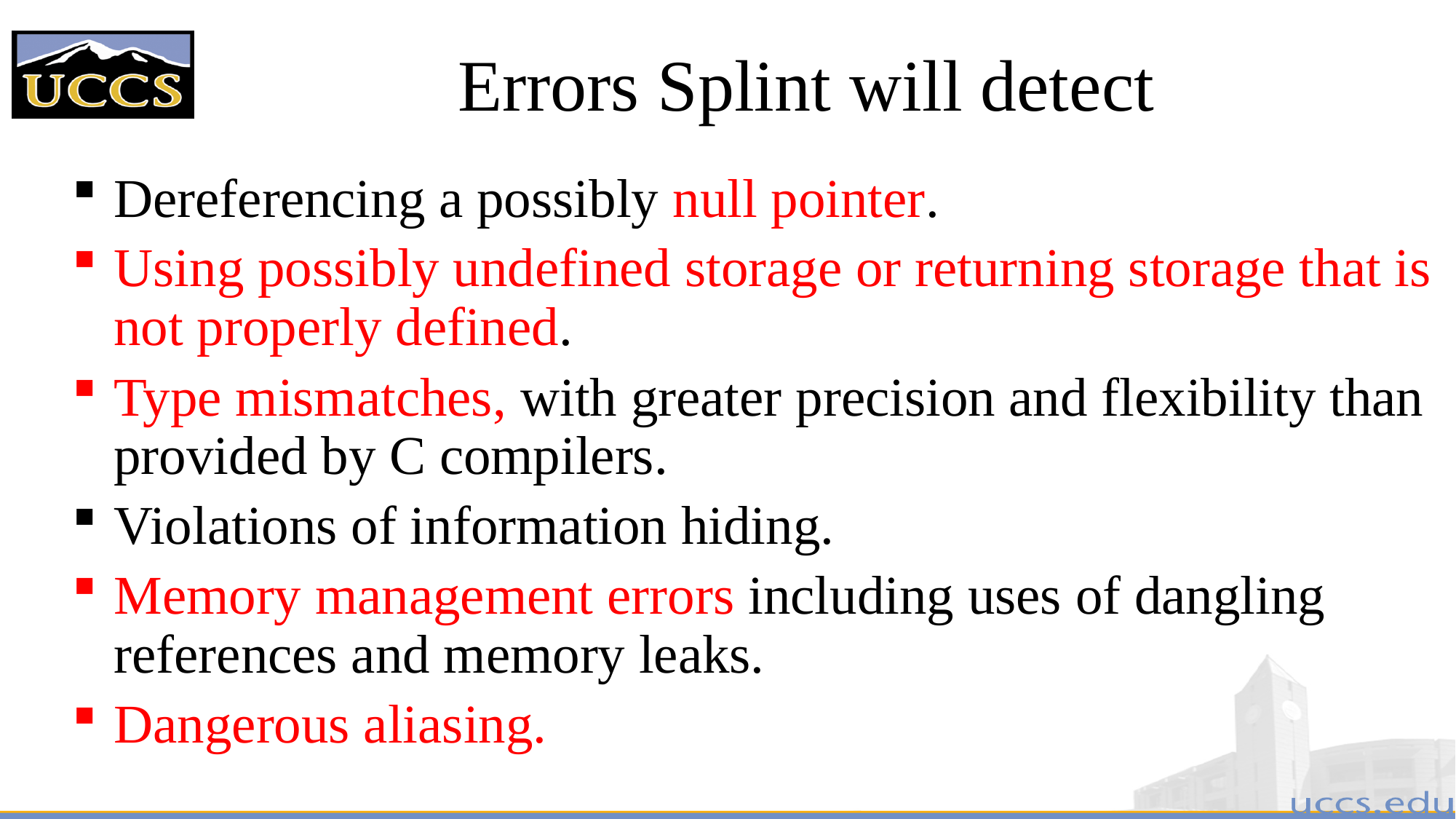

# Errors Splint will detect
Dereferencing a possibly null pointer.
Using possibly undefined storage or returning storage that is not properly defined.
Type mismatches, with greater precision and flexibility than provided by C compilers.
Violations of information hiding.
Memory management errors including uses of dangling references and memory leaks.
Dangerous aliasing.